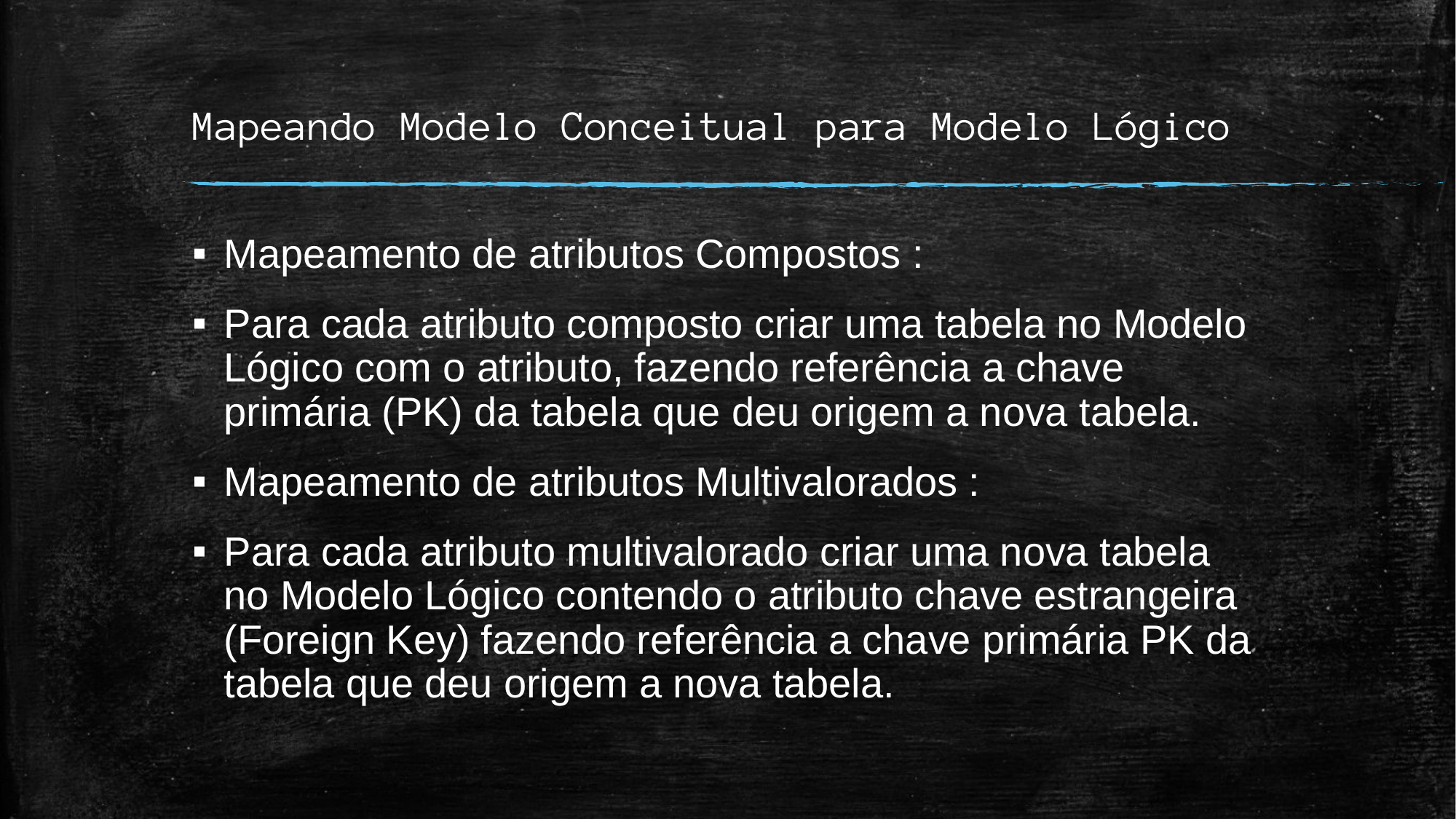

# Mapeando Modelo Conceitual para Modelo Lógico
Mapeamento de atributos Compostos :
Para cada atributo composto criar uma tabela no Modelo Lógico com o atributo, fazendo referência a chave primária (PK) da tabela que deu origem a nova tabela.
Mapeamento de atributos Multivalorados :
Para cada atributo multivalorado criar uma nova tabela no Modelo Lógico contendo o atributo chave estrangeira (Foreign Key) fazendo referência a chave primária PK da tabela que deu origem a nova tabela.